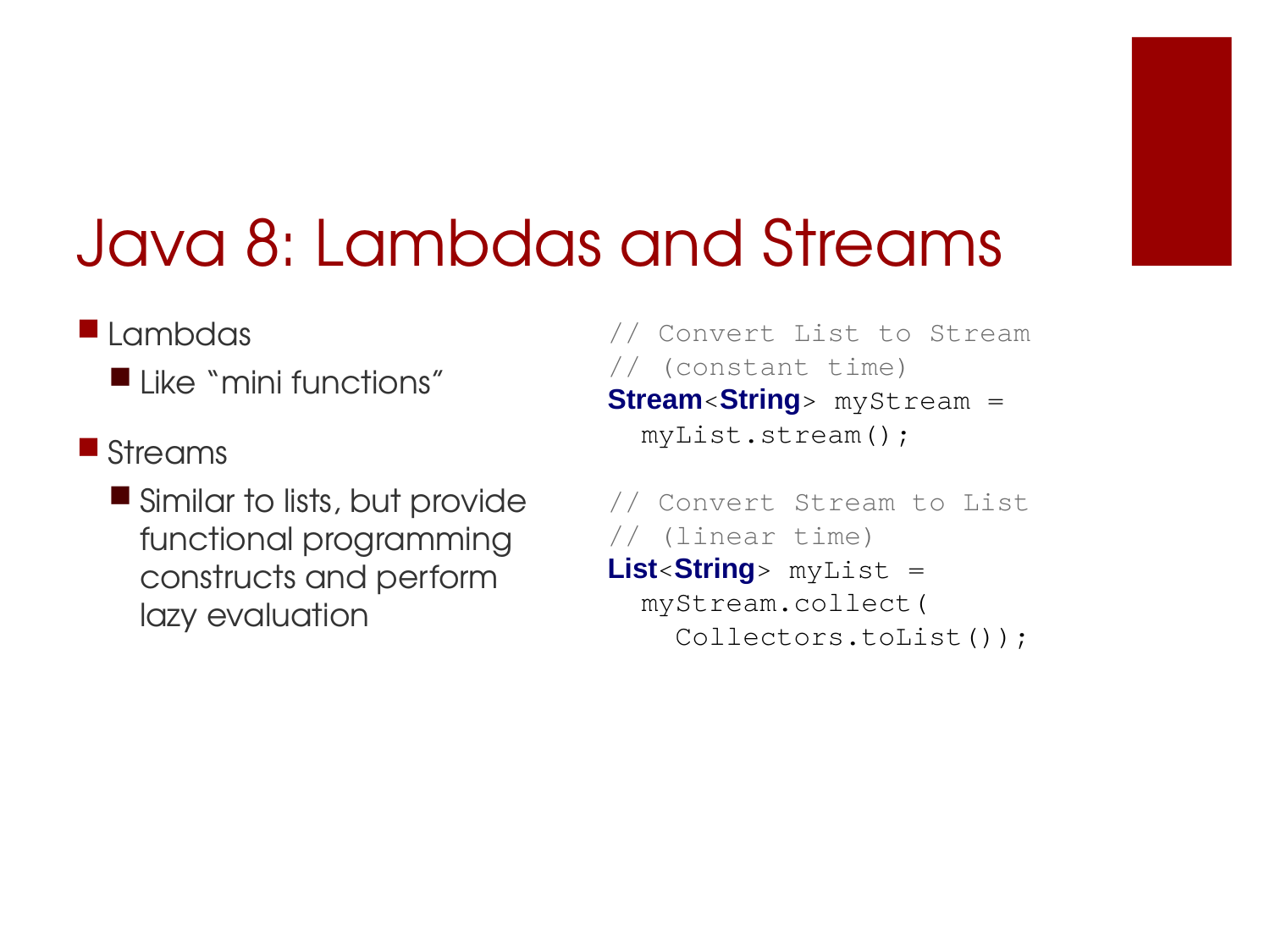

# Java 8: Lambdas and Streams
Lambdas
Like “mini functions”
Streams
Similar to lists, but provide functional programming constructs and perform lazy evaluation
// Convert List to Stream
// (constant time)
Stream<String> myStream =
  myList.stream();

// Convert Stream to List
// (linear time)
List<String> myList =
  myStream.collect(
    Collectors.toList());